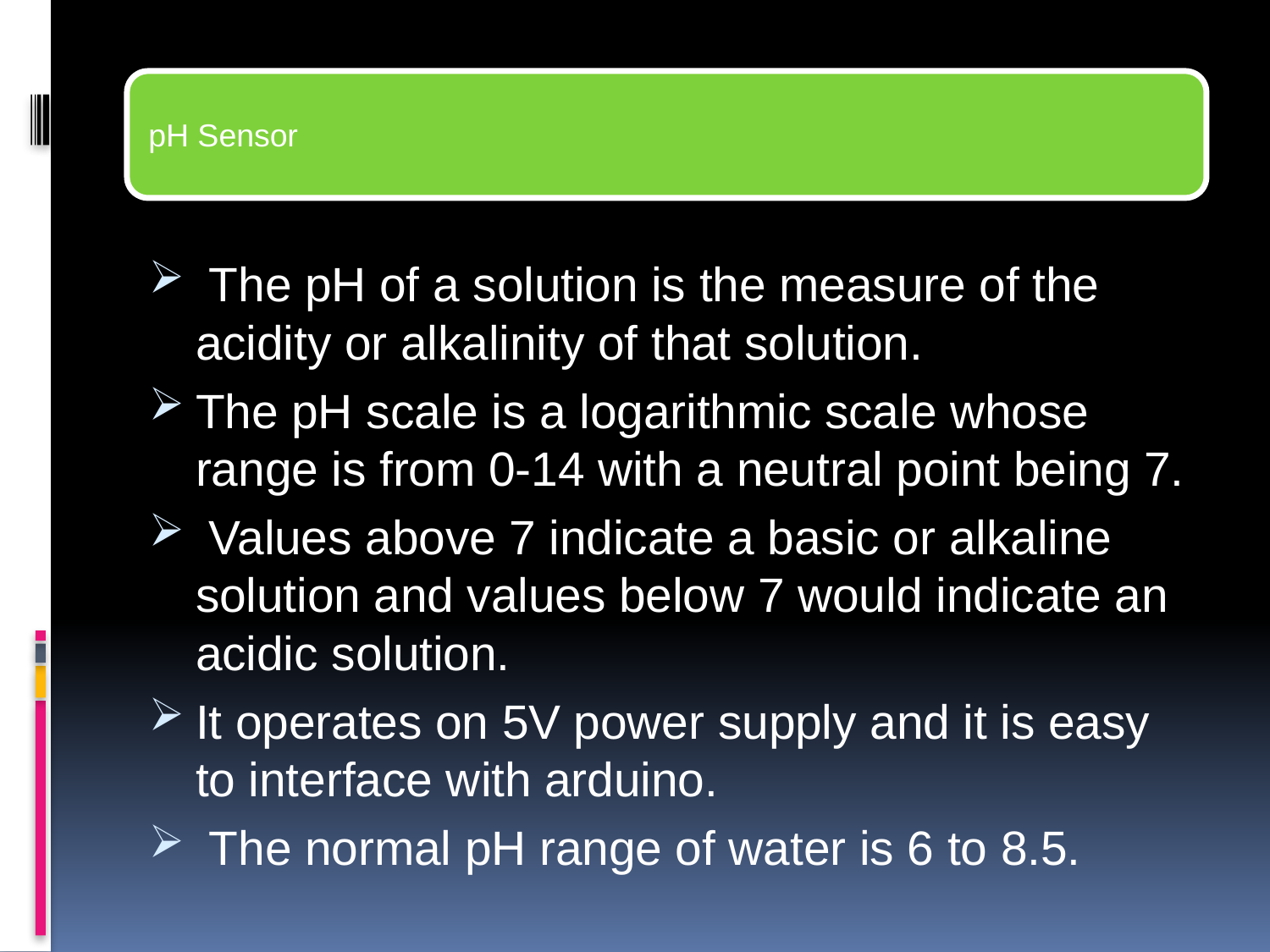

pH Sensor
 The pH of a solution is the measure of the acidity or alkalinity of that solution.
The pH scale is a logarithmic scale whose range is from 0-14 with a neutral point being 7.
 Values above 7 indicate a basic or alkaline solution and values below 7 would indicate an acidic solution.
It operates on 5V power supply and it is easy to interface with arduino.
 The normal pH range of water is 6 to 8.5.